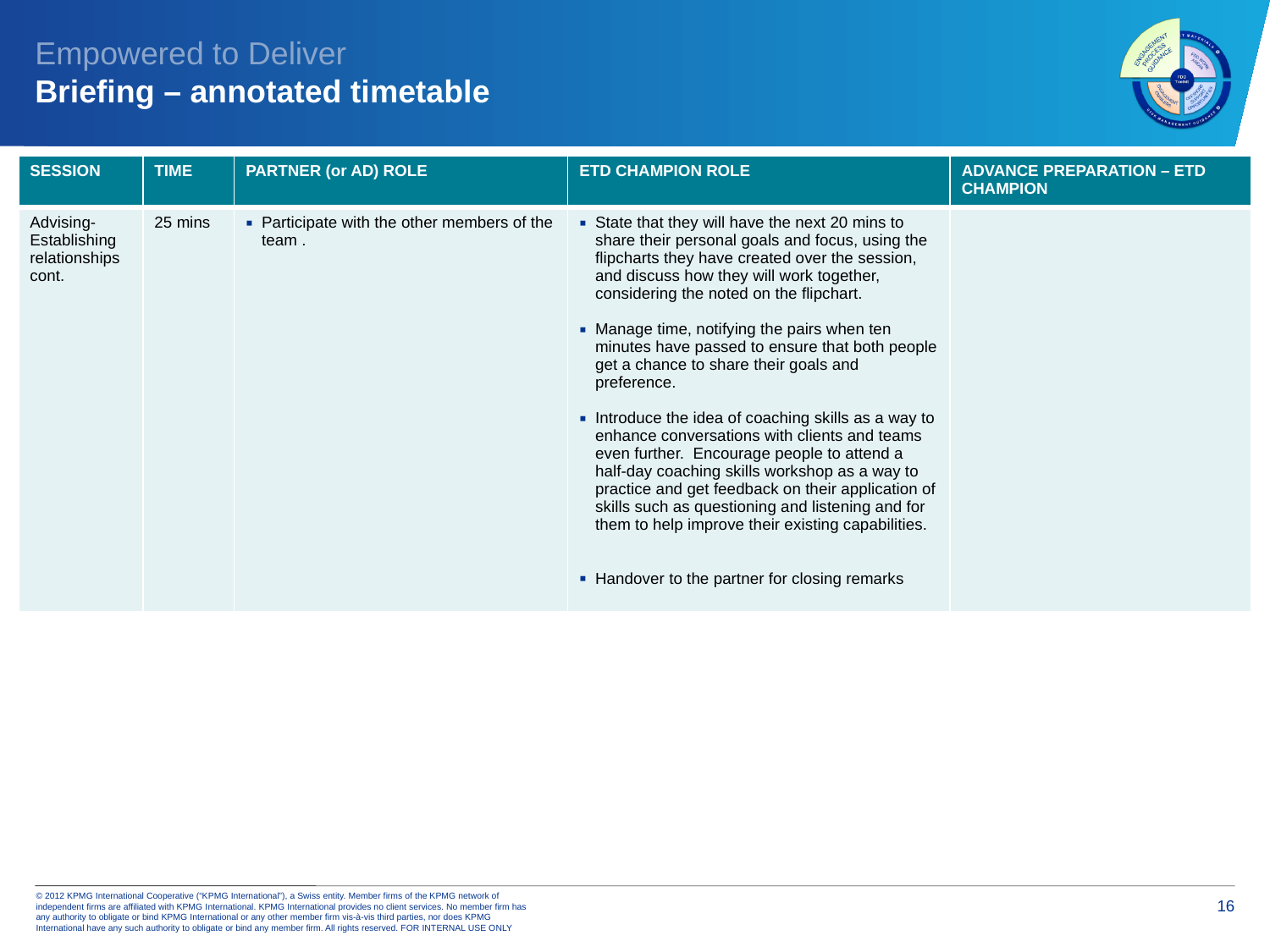

# Empowered to Deliver Briefing – annotated timetable
| SESSION | TIME | PARTNER (or AD) ROLE | ETD CHAMPION ROLE | ADVANCE PREPARATION – ETD CHAMPION |
| --- | --- | --- | --- | --- |
| Advising- Establishing relationships cont. | 25 mins | Participate with the other members of the team . | State that they will have the next 20 mins to share their personal goals and focus, using the flipcharts they have created over the session, and discuss how they will work together, considering the noted on the flipchart. Manage time, notifying the pairs when ten minutes have passed to ensure that both people get a chance to share their goals and preference. Introduce the idea of coaching skills as a way to enhance conversations with clients and teams even further. Encourage people to attend a half-day coaching skills workshop as a way to practice and get feedback on their application of skills such as questioning and listening and for them to help improve their existing capabilities. Handover to the partner for closing remarks |  |